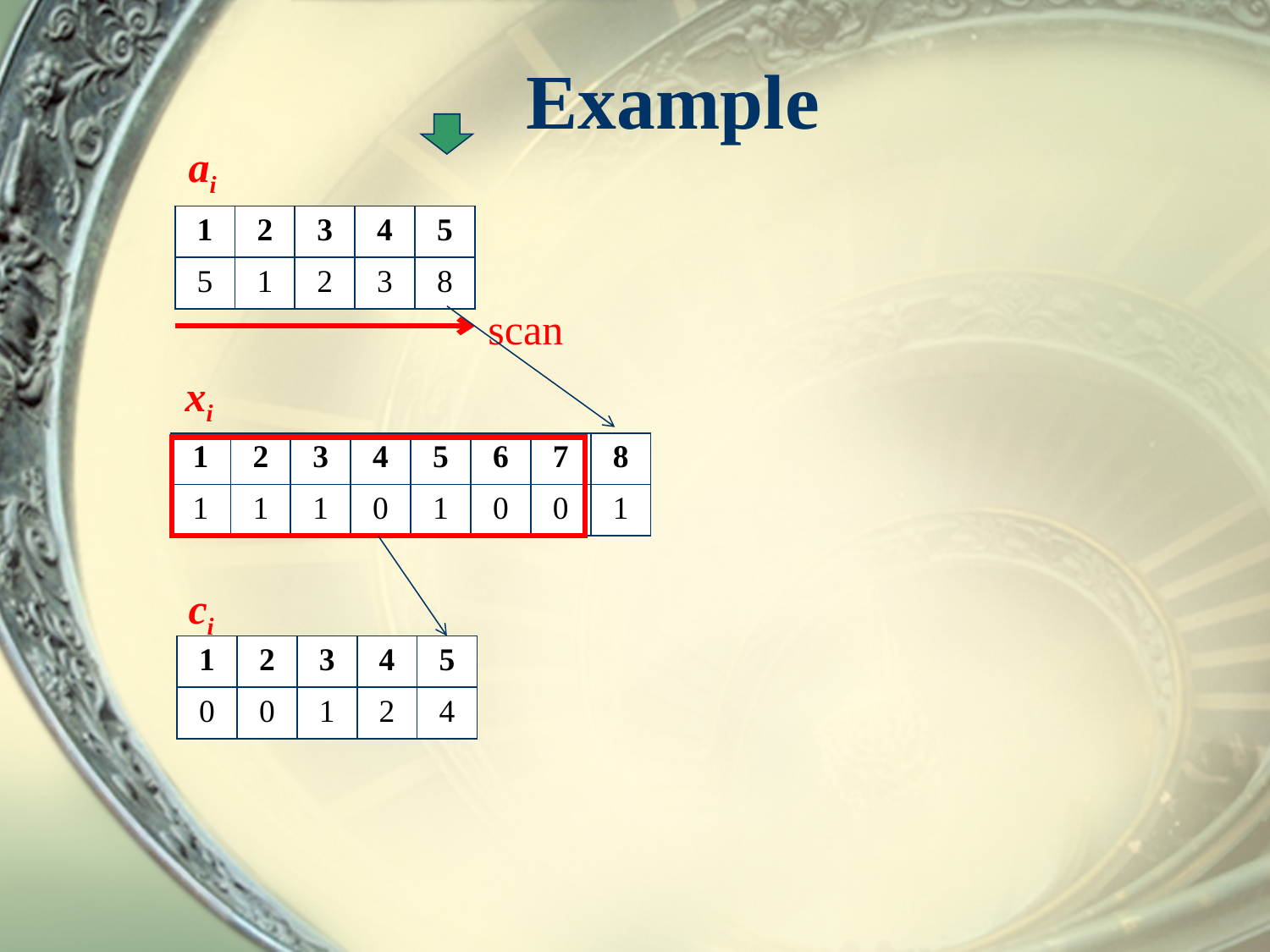

# Example

ai
| 1 | 2 | 3 | 4 | 5 |
| --- | --- | --- | --- | --- |
| 5 | 1 | 2 | 3 | 8 |
scan
xi
| 1 | 2 | 3 | 4 | 5 | 6 | 7 | 8 |
| --- | --- | --- | --- | --- | --- | --- | --- |
| 1 | 1 | 1 | 0 | 1 | 0 | 0 | 1 |

ci
| 1 | 2 | 3 | 4 | 5 |
| --- | --- | --- | --- | --- |
| 0 | 0 | 1 | 2 | 4 |